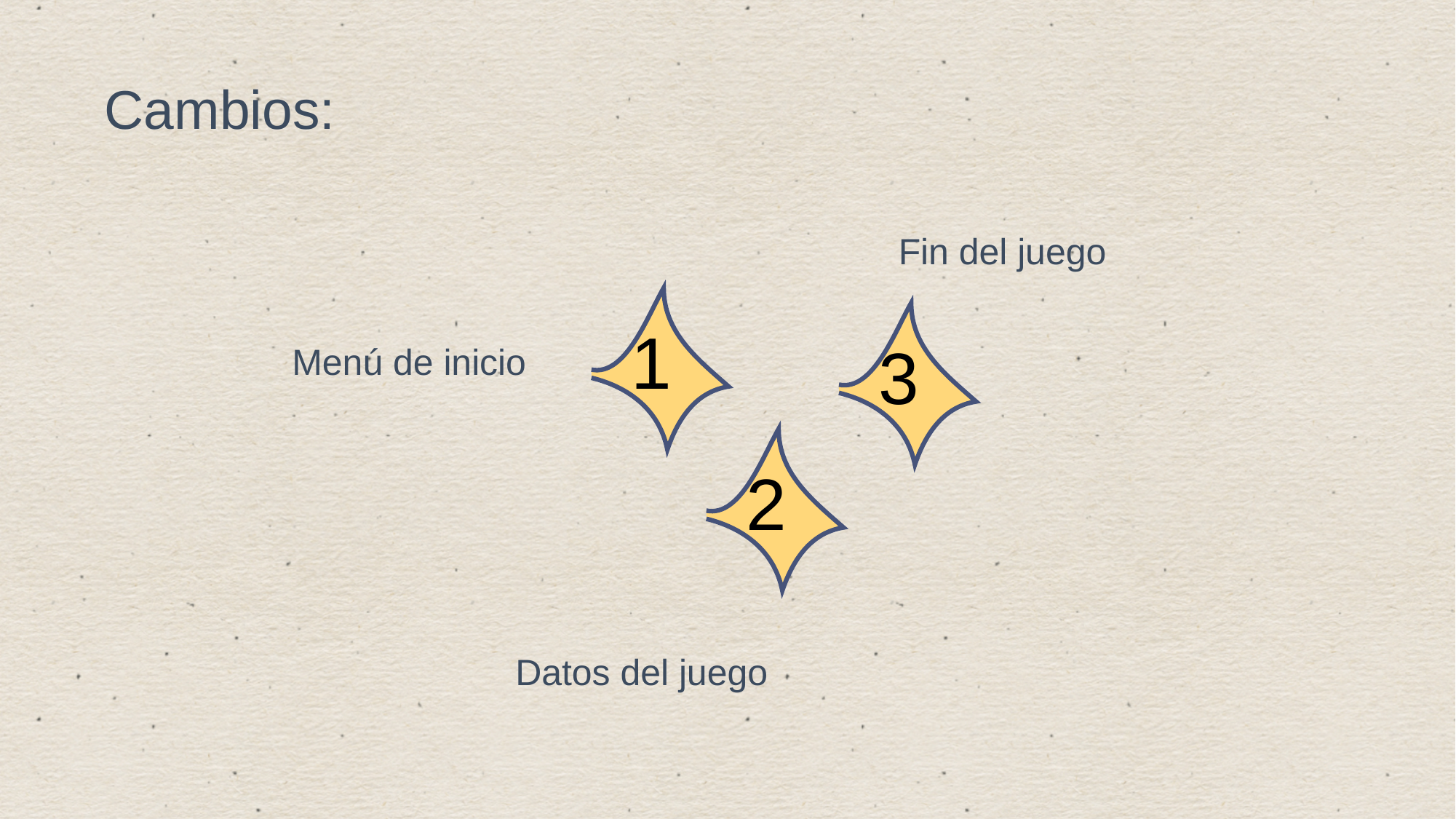

Cambios:
Fin del juego

1
Menú de inicio

3

2
Datos del juego